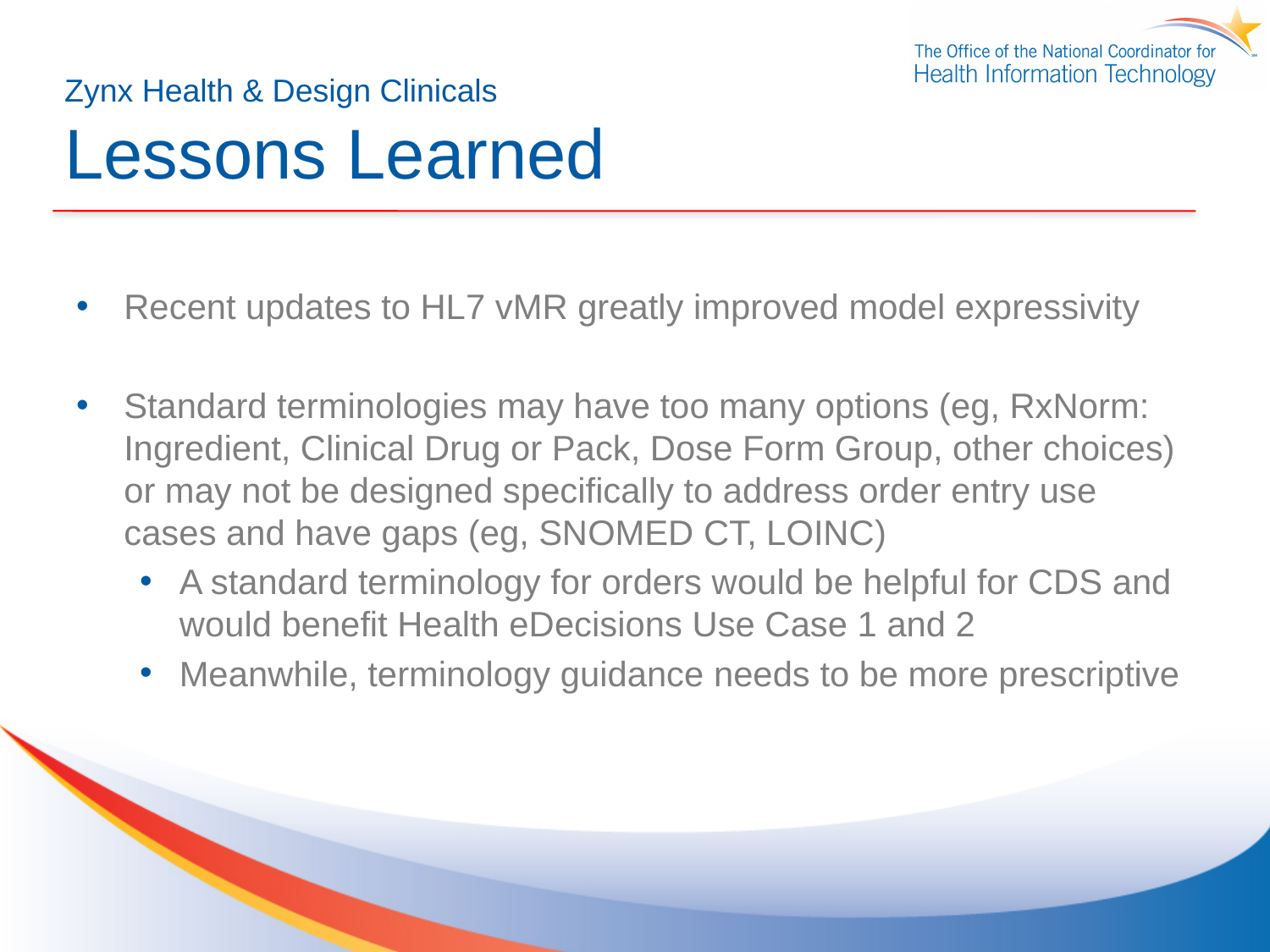

# Zynx Health & Design Clinicals Lessons Learned
Recent updates to HL7 vMR greatly improved model expressivity

Standard terminologies may have too many options (eg, RxNorm: Ingredient, Clinical Drug or Pack, Dose Form Group, other choices) or may not be designed specifically to address order entry use cases and have gaps (eg, SNOMED CT, LOINC)
A standard terminology for orders would be helpful for CDS and would benefit Health eDecisions Use Case 1 and 2
Meanwhile, terminology guidance needs to be more prescriptive